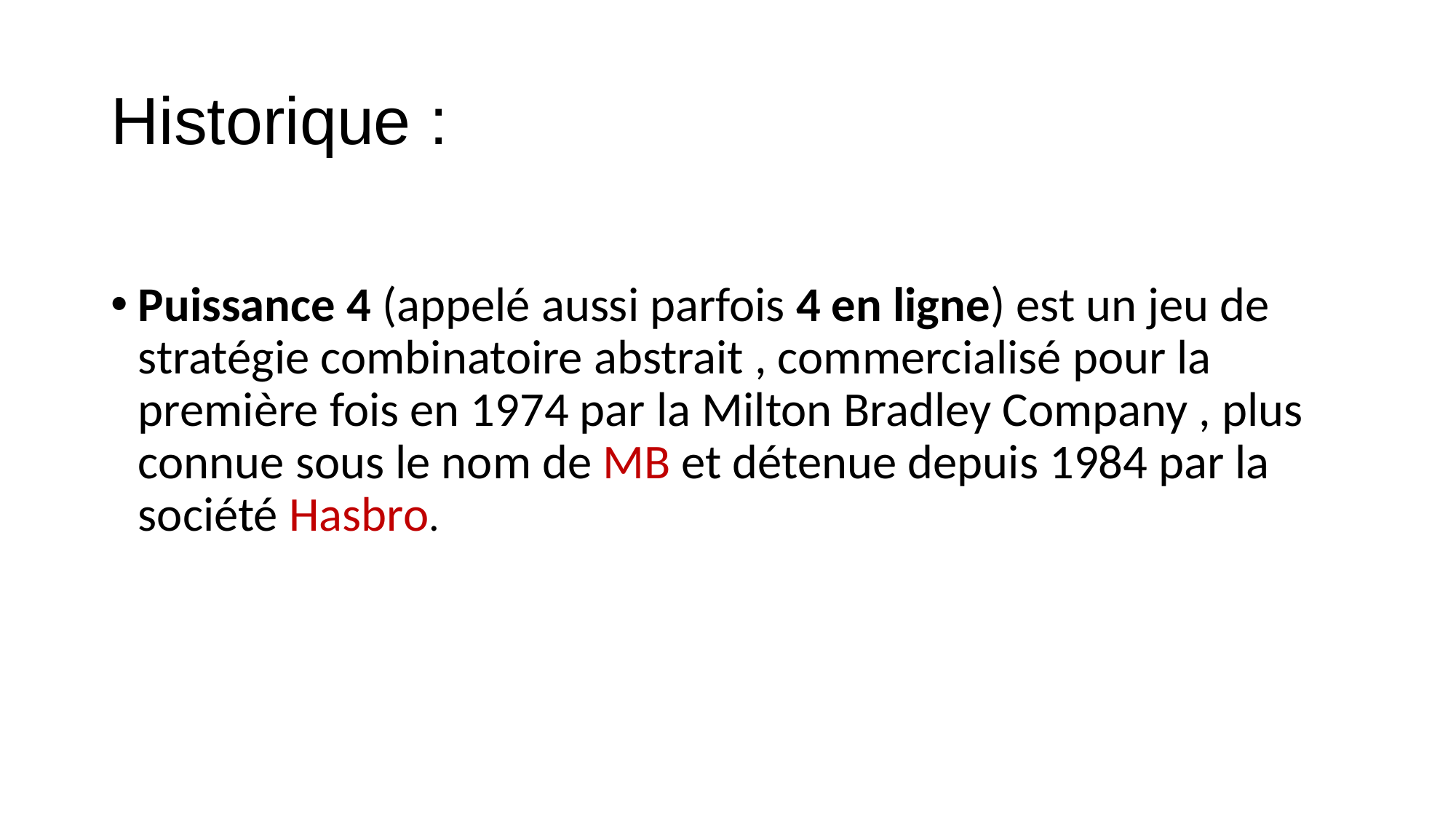

# Historique :
Puissance 4 (appelé aussi parfois 4 en ligne) est un jeu de stratégie combinatoire abstrait , commercialisé pour la première fois en 1974 par la Milton Bradley Company , plus connue sous le nom de MB et détenue depuis 1984 par la société Hasbro.